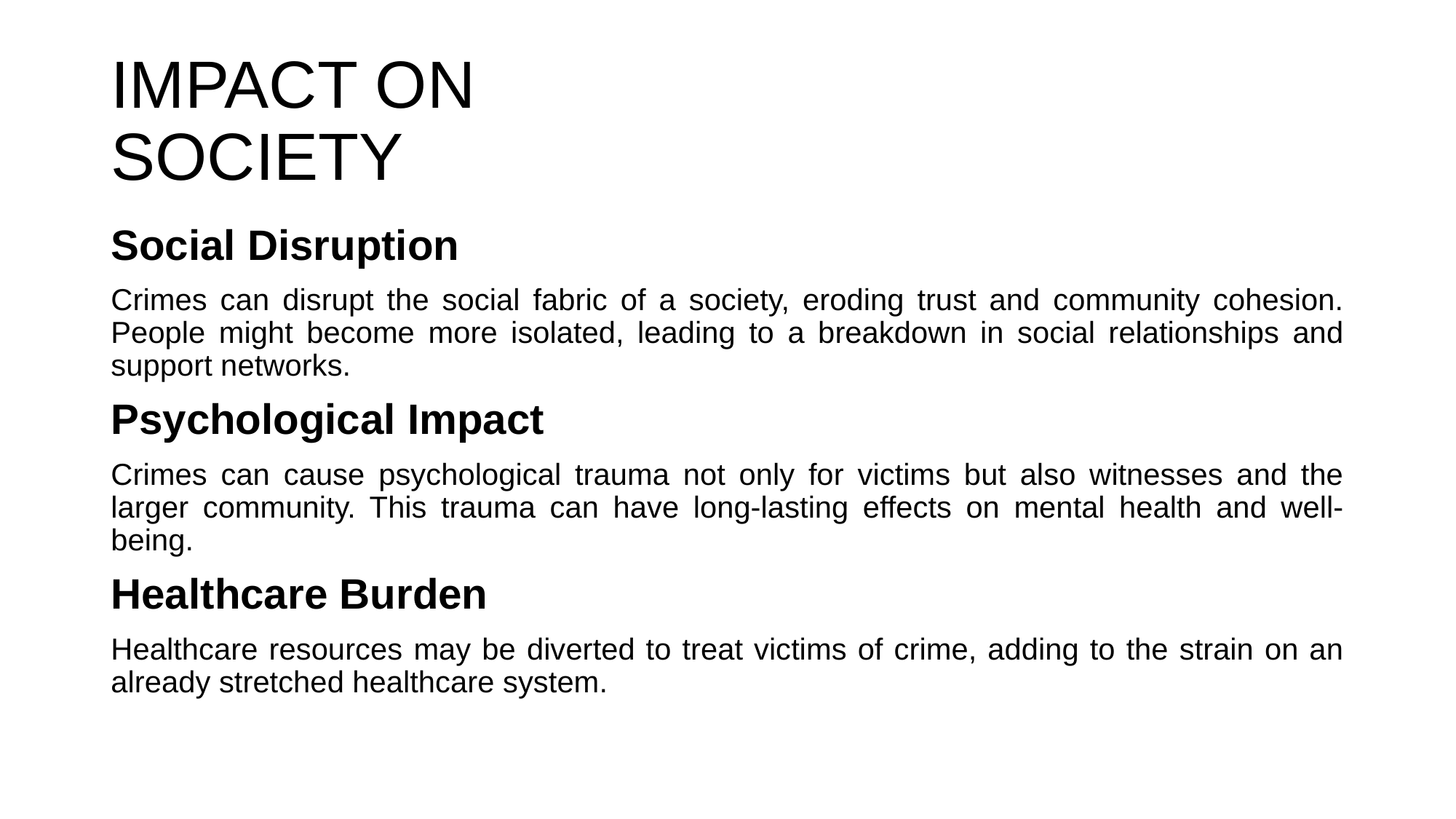

# IMPACT ON SOCIETY
Social Disruption
Crimes can disrupt the social fabric of a society, eroding trust and community cohesion. People might become more isolated, leading to a breakdown in social relationships and support networks.
Psychological Impact
Crimes can cause psychological trauma not only for victims but also witnesses and the larger community. This trauma can have long-lasting effects on mental health and well-being.
Healthcare Burden
Healthcare resources may be diverted to treat victims of crime, adding to the strain on an already stretched healthcare system.